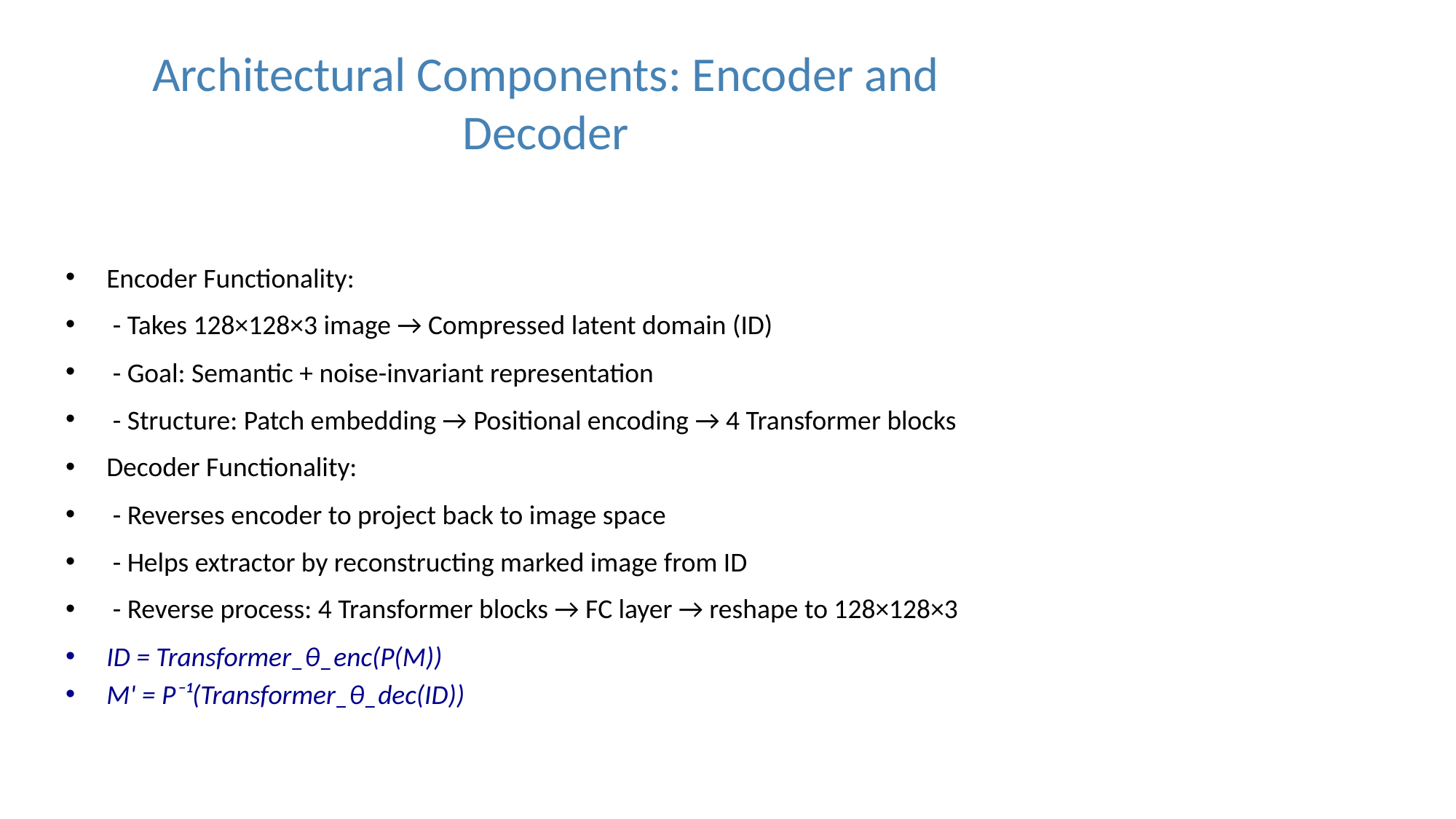

# Architectural Components: Encoder and Decoder

Encoder Functionality:
 - Takes 128×128×3 image → Compressed latent domain (ID)
 - Goal: Semantic + noise-invariant representation
 - Structure: Patch embedding → Positional encoding → 4 Transformer blocks
Decoder Functionality:
 - Reverses encoder to project back to image space
 - Helps extractor by reconstructing marked image from ID
 - Reverse process: 4 Transformer blocks → FC layer → reshape to 128×128×3
ID = Transformer_θ_enc(P(M))
M' = P⁻¹(Transformer_θ_dec(ID))